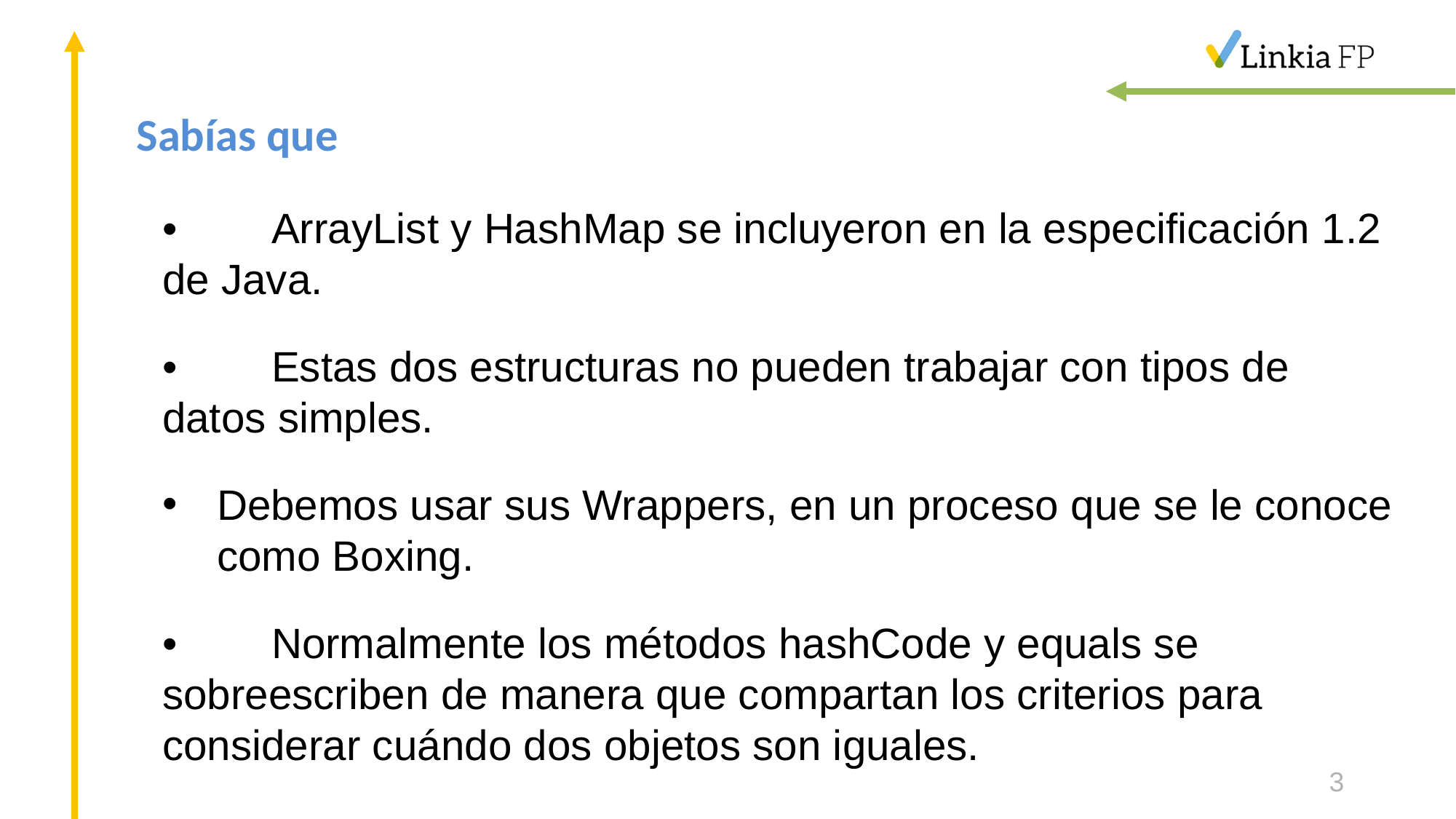

# Sabías que
•	ArrayList y HashMap se incluyeron en la especificación 1.2 de Java.
•	Estas dos estructuras no pueden trabajar con tipos de datos simples.
Debemos usar sus Wrappers, en un proceso que se le conoce como Boxing.
•	Normalmente los métodos hashCode y equals se sobreescriben de manera que compartan los criterios para considerar cuándo dos objetos son iguales.
3